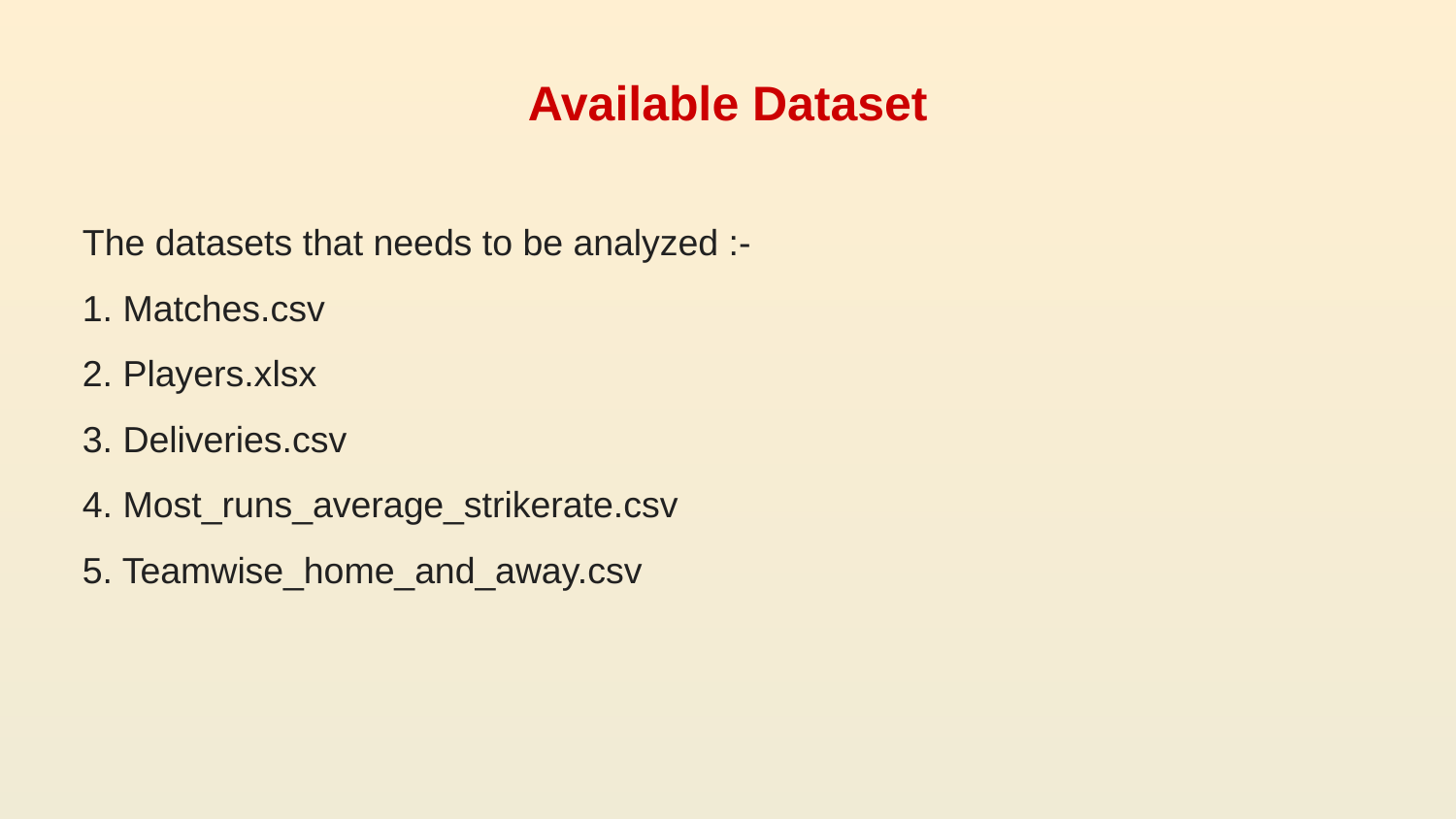

# Available Dataset
The datasets that needs to be analyzed :-
1. Matches.csv
2. Players.xlsx
3. Deliveries.csv
4. Most_runs_average_strikerate.csv
5. Teamwise_home_and_away.csv